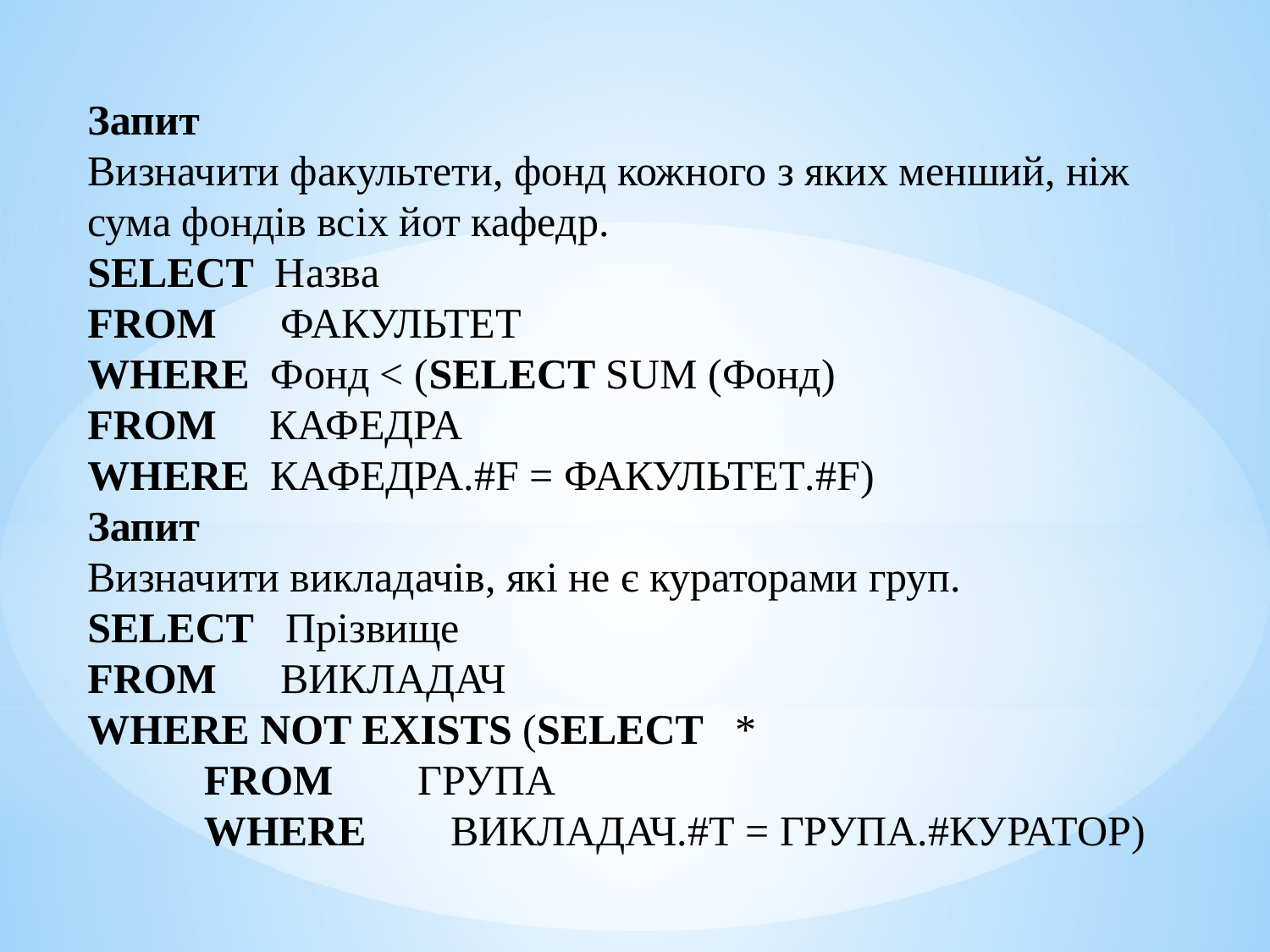

Запит
Визначити факультети, фонд кожного з яких менший, ніж сума фондів всіх йот кафедр.
SELECT  Назва
FROM      ФАКУЛЬТЕТ
WHERE  Фонд < (SELECT SUM (Фонд)
FROM     КАФЕДРА
WHERE  КАФЕДРА.#F = ФАКУЛЬТЕТ.#F)
Запит
Визначити викладачів, які не є кураторами груп.
SELECT   Прізвище
FROM      ВИКЛАДАЧ
WHERE NOT EXISTS (SELECT   *
           FROM        ГРУПА
           WHERE        ВИКЛАДАЧ.#T = ГРУПА.#КУРАТОР)